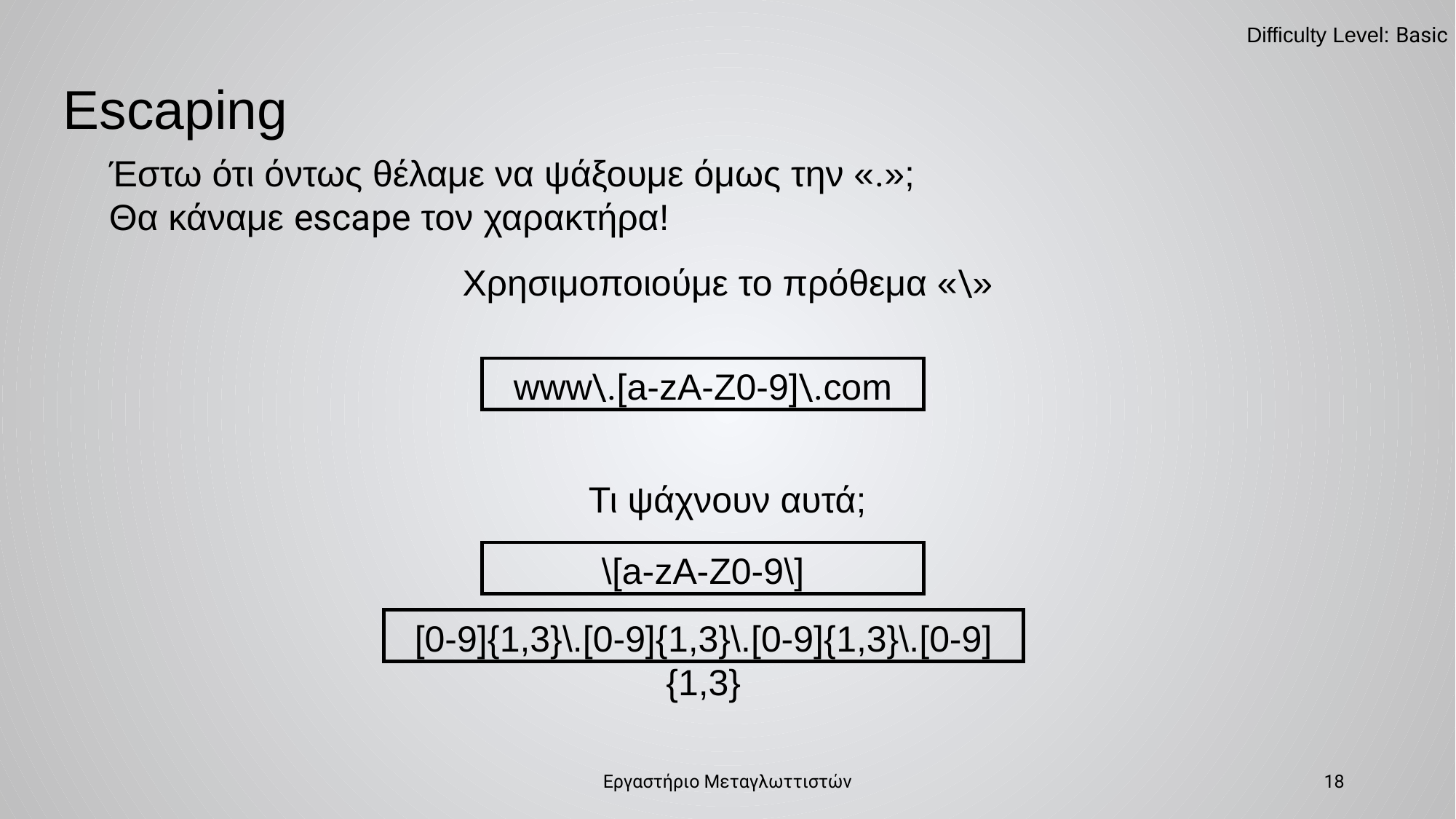

Difficulty Level: Basic
Escaping
Έστω ότι όντως θέλαμε να ψάξουμε όμως την «.»;
Θα κάναμε escape τον χαρακτήρα!
Χρησιμοποιούμε το πρόθεμα «\»
www\.[a-zA-Z0-9]\.com

Τι ψάχνουν αυτά;
\[a-zA-Z0-9\]

[0-9]{1,3}\.[0-9]{1,3}\.[0-9]{1,3}\.[0-9]{1,3}

Εργαστήριο Μεταγλωττιστών
18